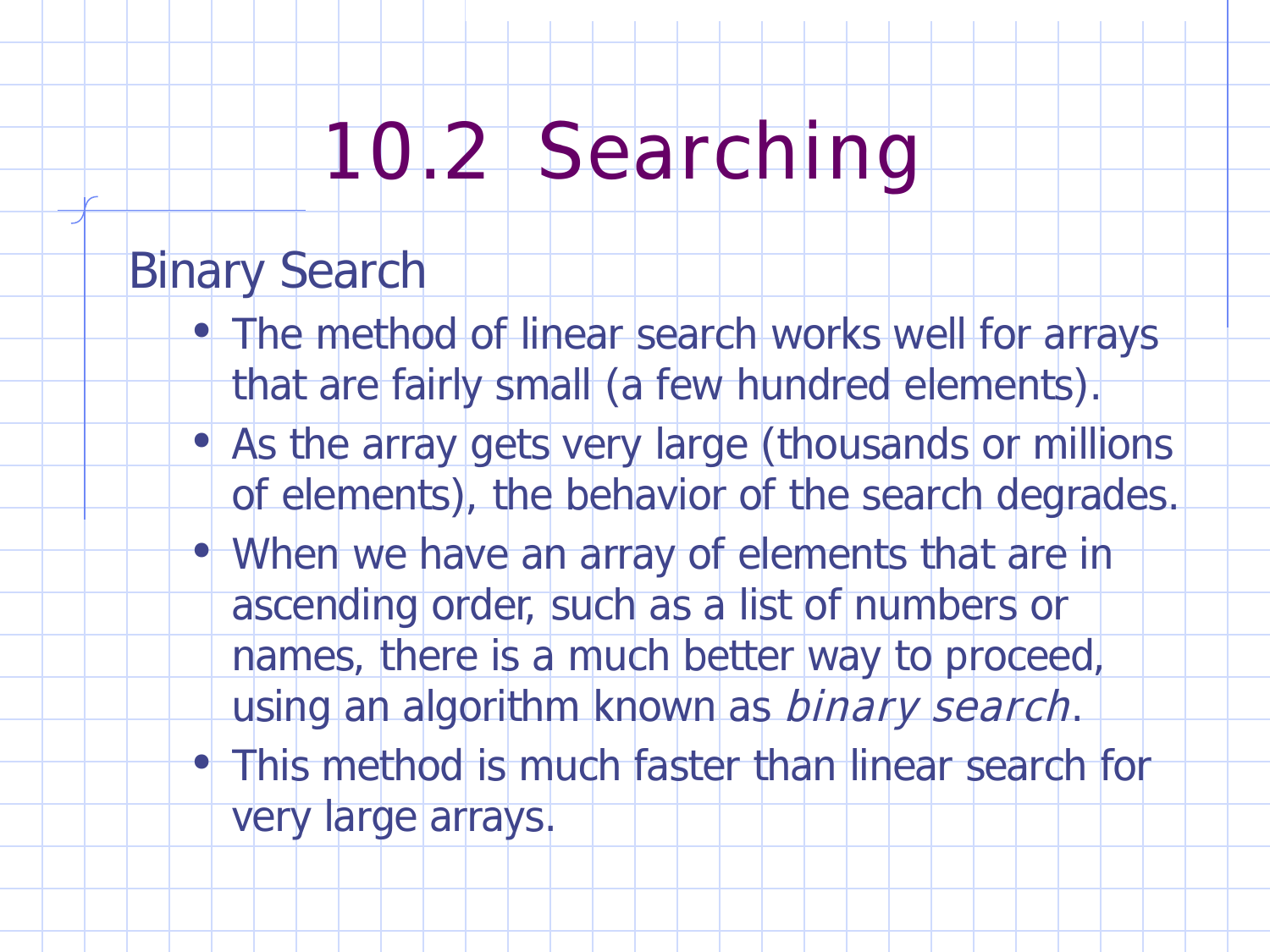

# 10.2  Searching
Binary Search
The method of linear search works well for arrays that are fairly small (a few hundred elements).
As the array gets very large (thousands or millions of elements), the behavior of the search degrades.
When we have an array of elements that are in ascending order, such as a list of numbers or names, there is a much better way to proceed, using an algorithm known as binary search.
This method is much faster than linear search for very large arrays.